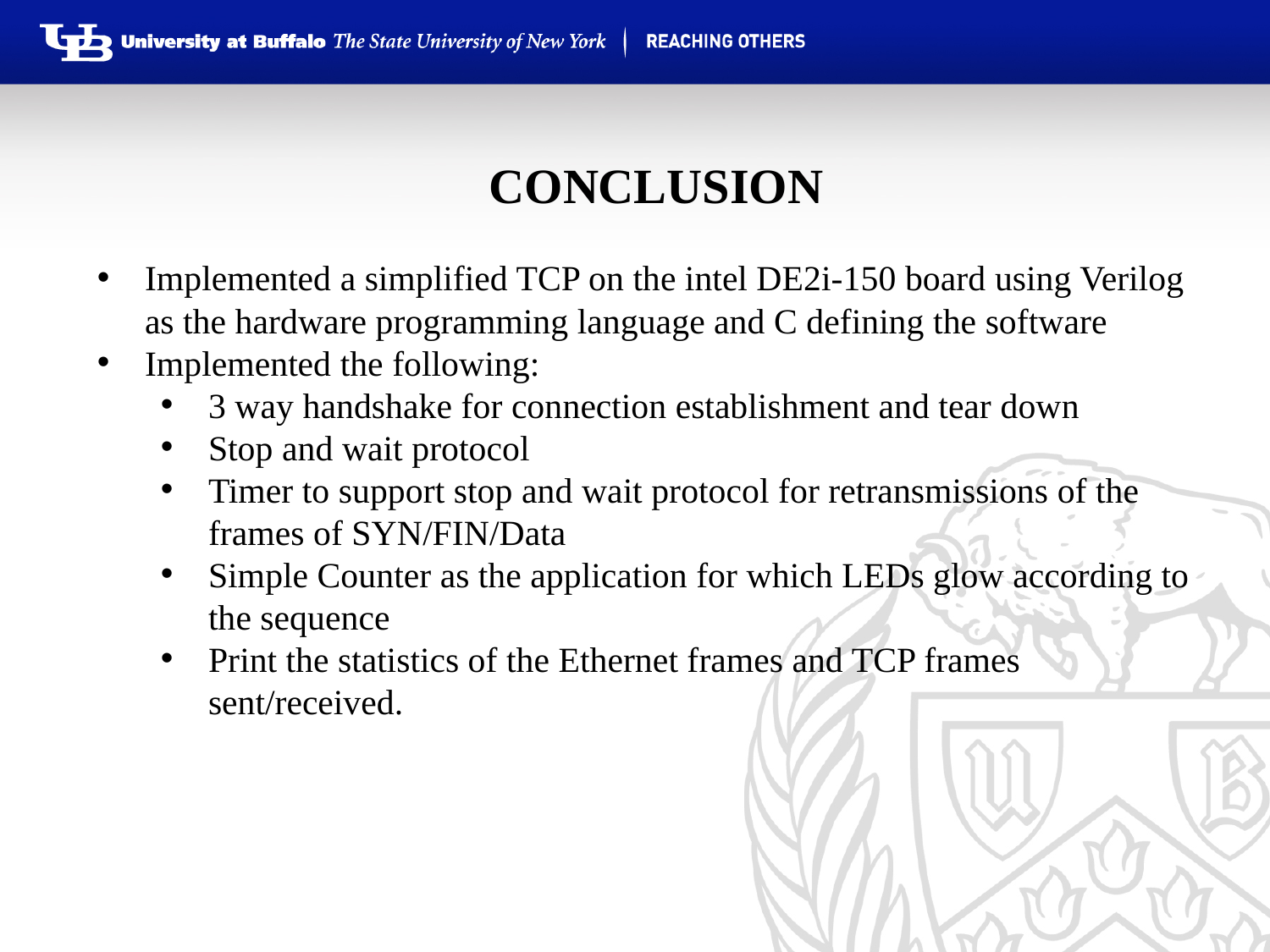

CONCLUSION

Implemented a simplified TCP on the intel DE2i-150 board using Verilog as the hardware programming language and C defining the software
Implemented the following:
3 way handshake for connection establishment and tear down
Stop and wait protocol
Timer to support stop and wait protocol for retransmissions of the frames of SYN/FIN/Data
Simple Counter as the application for which LEDs glow according to the sequence
Print the statistics of the Ethernet frames and TCP frames sent/received.